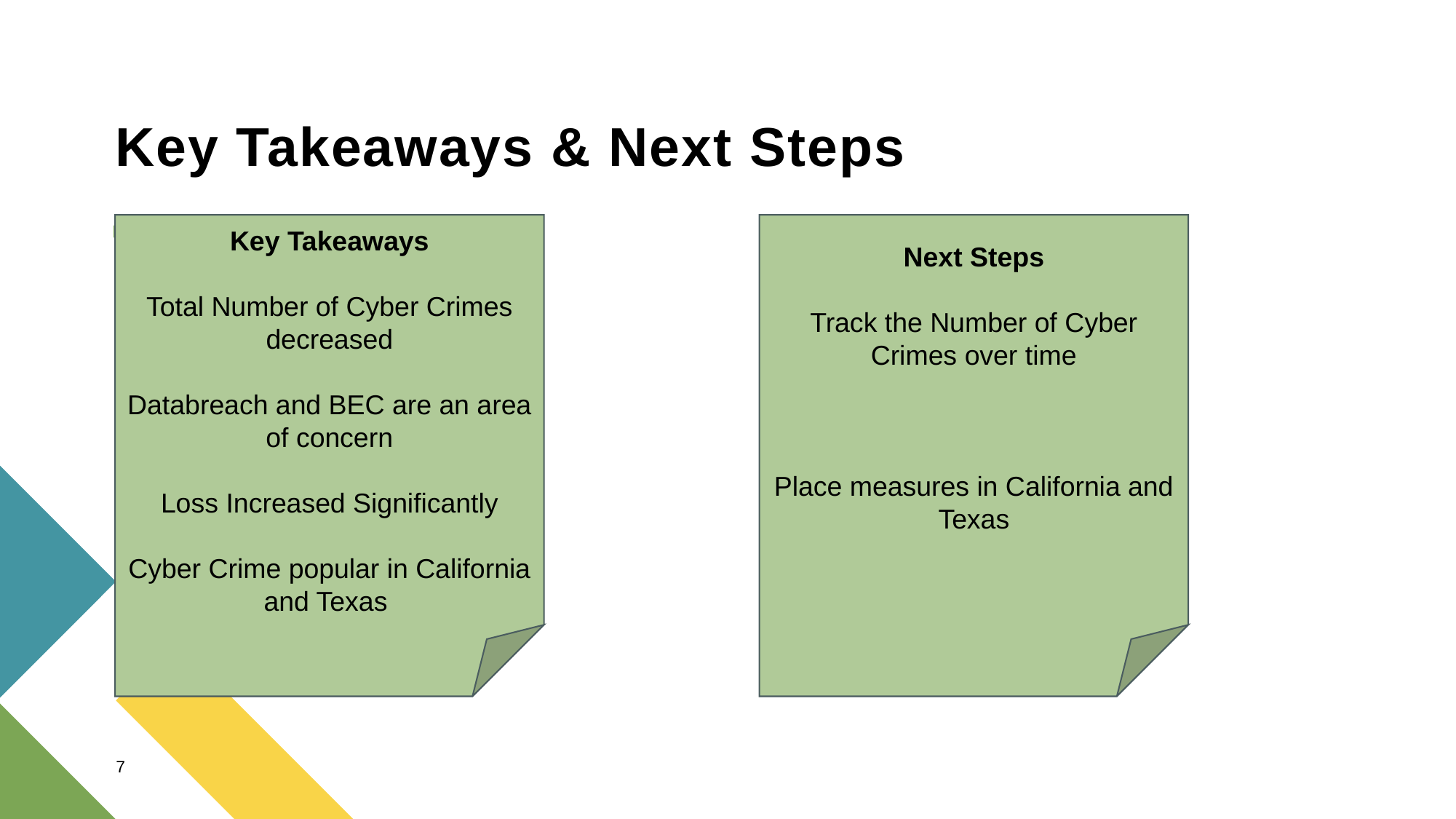

# Key Takeaways & Next Steps
Next Steps

Track the Number of Cyber Crimes over time

Place measures in California and Texas

Key Takeaways

Total Number of Cyber Crimes decreased

Databreach and BEC are an area of concern

Loss Increased Significantly

Cyber Crime popular in California and Texas
Employee opportunities
7